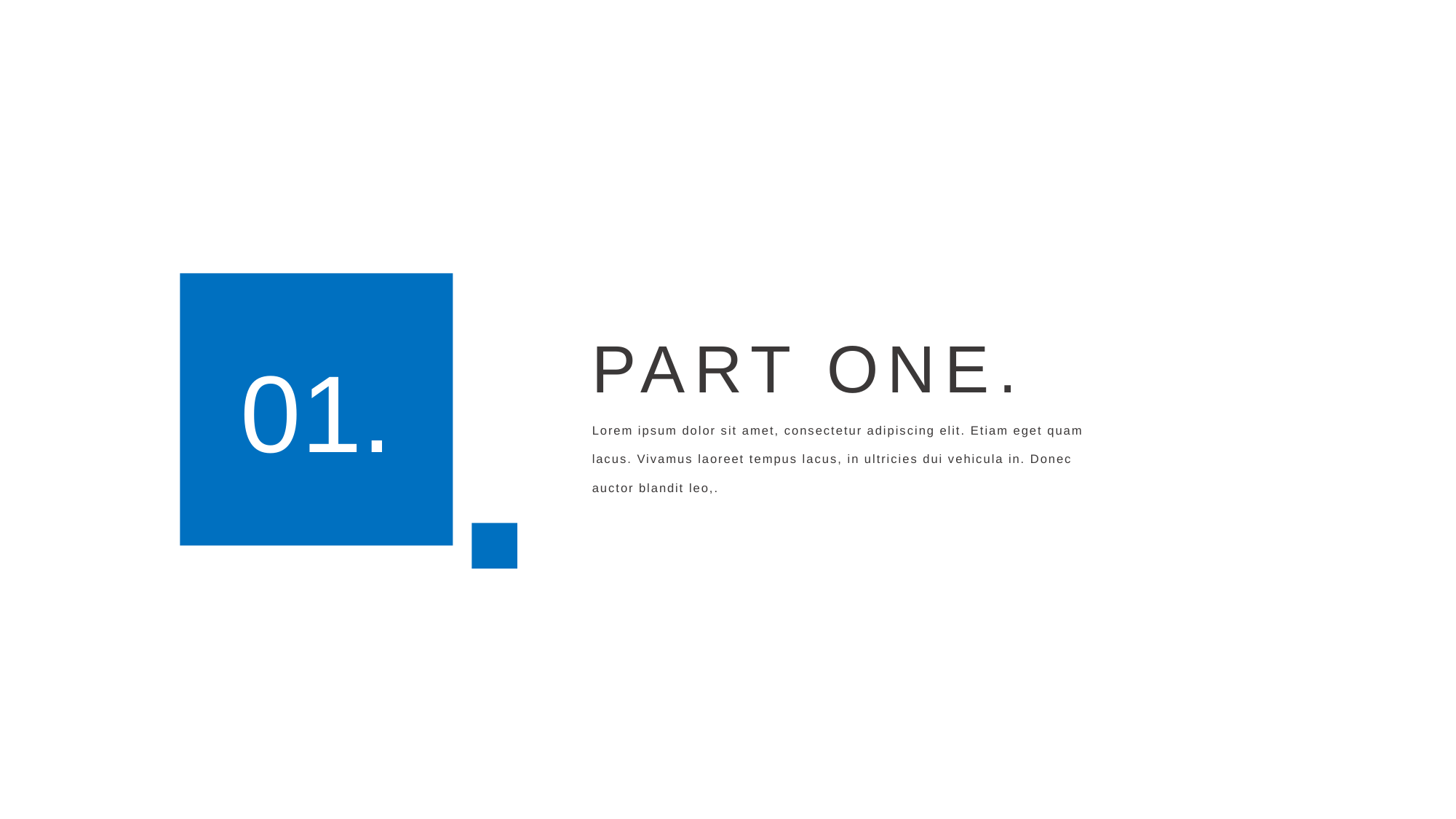

PART ONE.
01.
Lorem ipsum dolor sit amet, consectetur adipiscing elit. Etiam eget quam lacus. Vivamus laoreet tempus lacus, in ultricies dui vehicula in. Donec auctor blandit leo,.